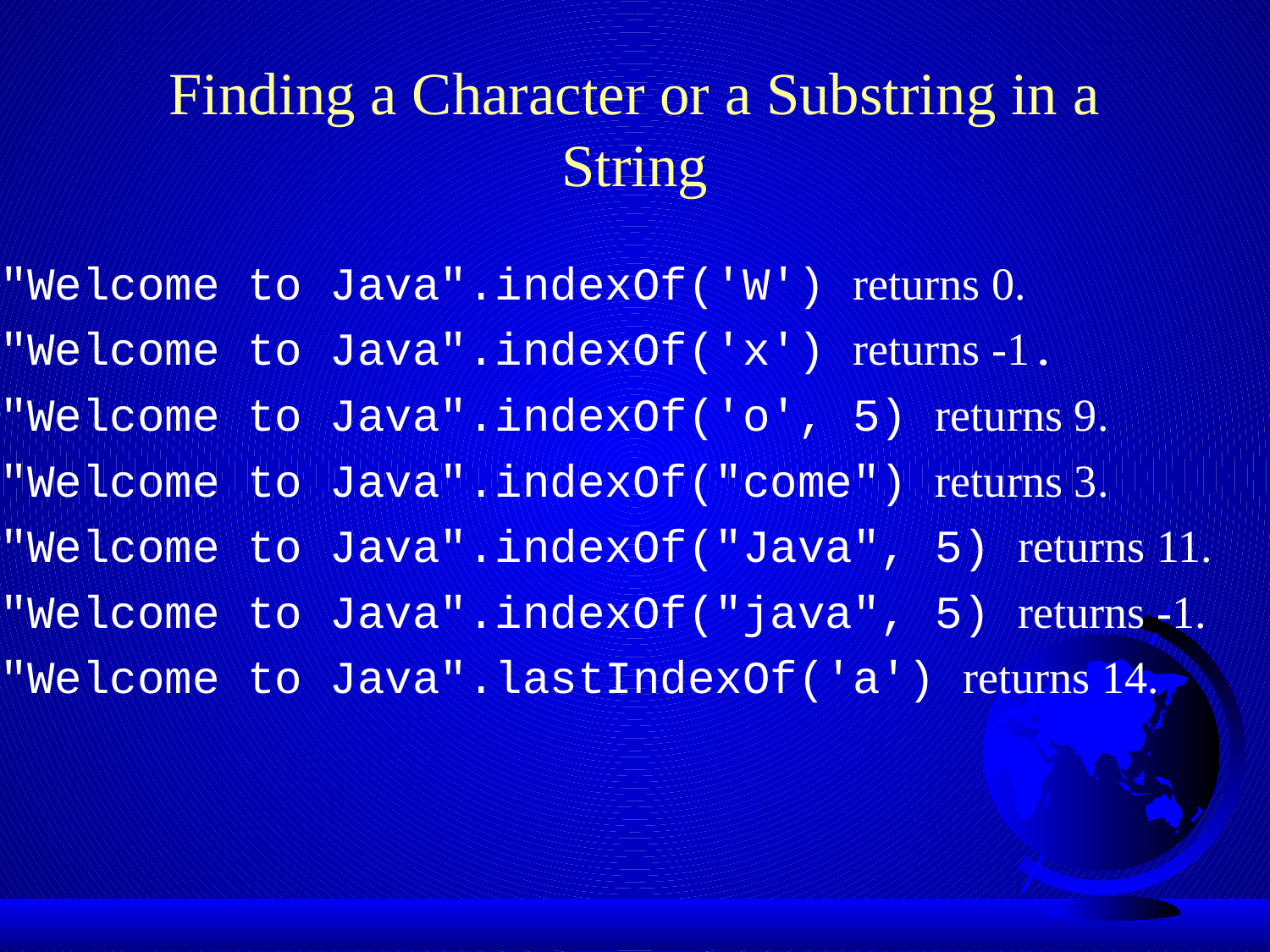

# Finding a Character or a Substring in a String
"Welcome to Java".indexOf('W') returns 0.
"Welcome to Java".indexOf('x') returns -1.
"Welcome to Java".indexOf('o', 5) returns 9.
"Welcome to Java".indexOf("come") returns 3.
"Welcome to Java".indexOf("Java", 5) returns 11.
"Welcome to Java".indexOf("java", 5) returns -1.
"Welcome to Java".lastIndexOf('a') returns 14.

25